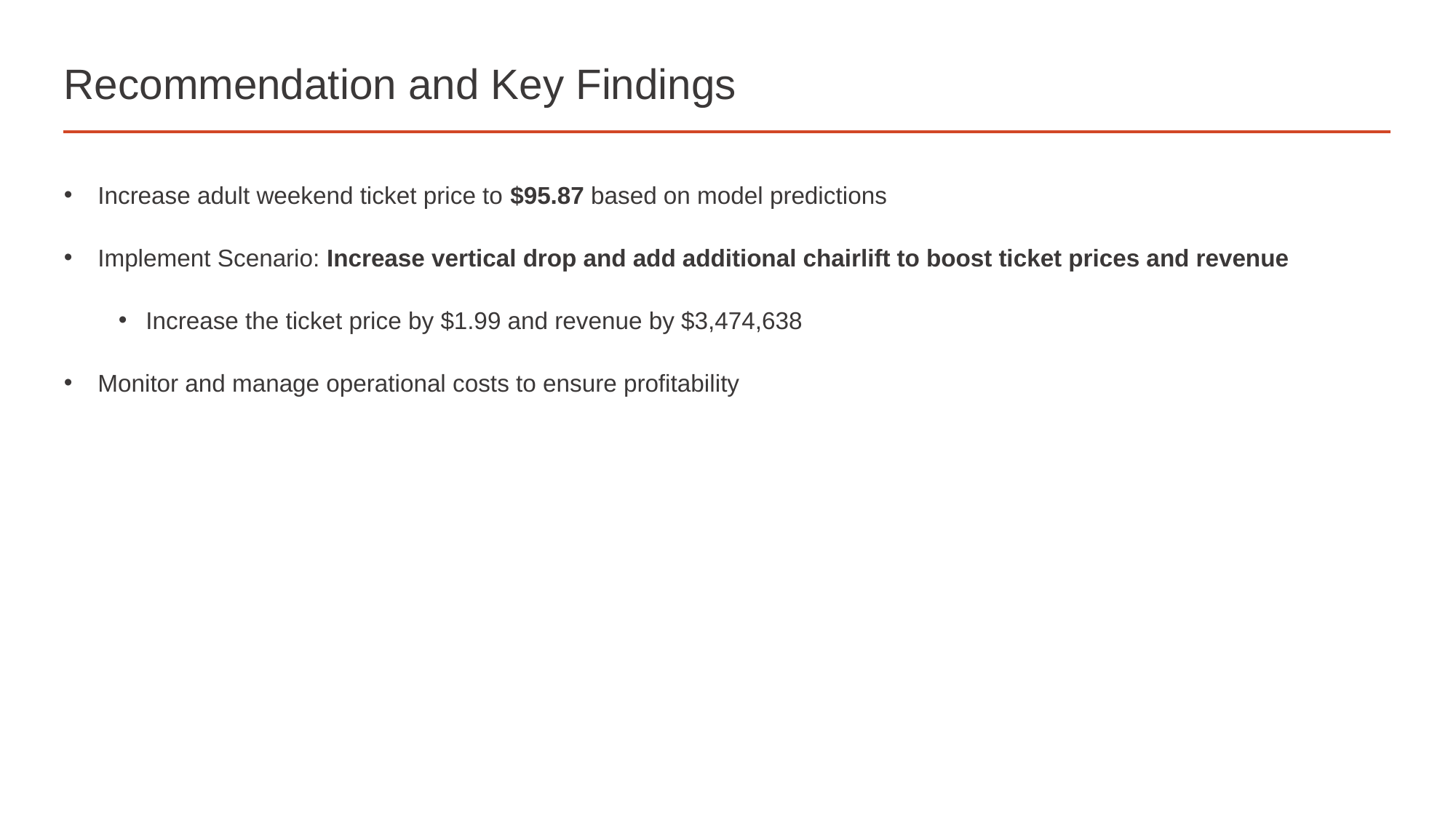

# Recommendation and Key Findings
Increase adult weekend ticket price to $95.87 based on model predictions
Implement Scenario: Increase vertical drop and add additional chairlift to boost ticket prices and revenue
Increase the ticket price by $1.99 and revenue by $3,474,638
Monitor and manage operational costs to ensure profitability